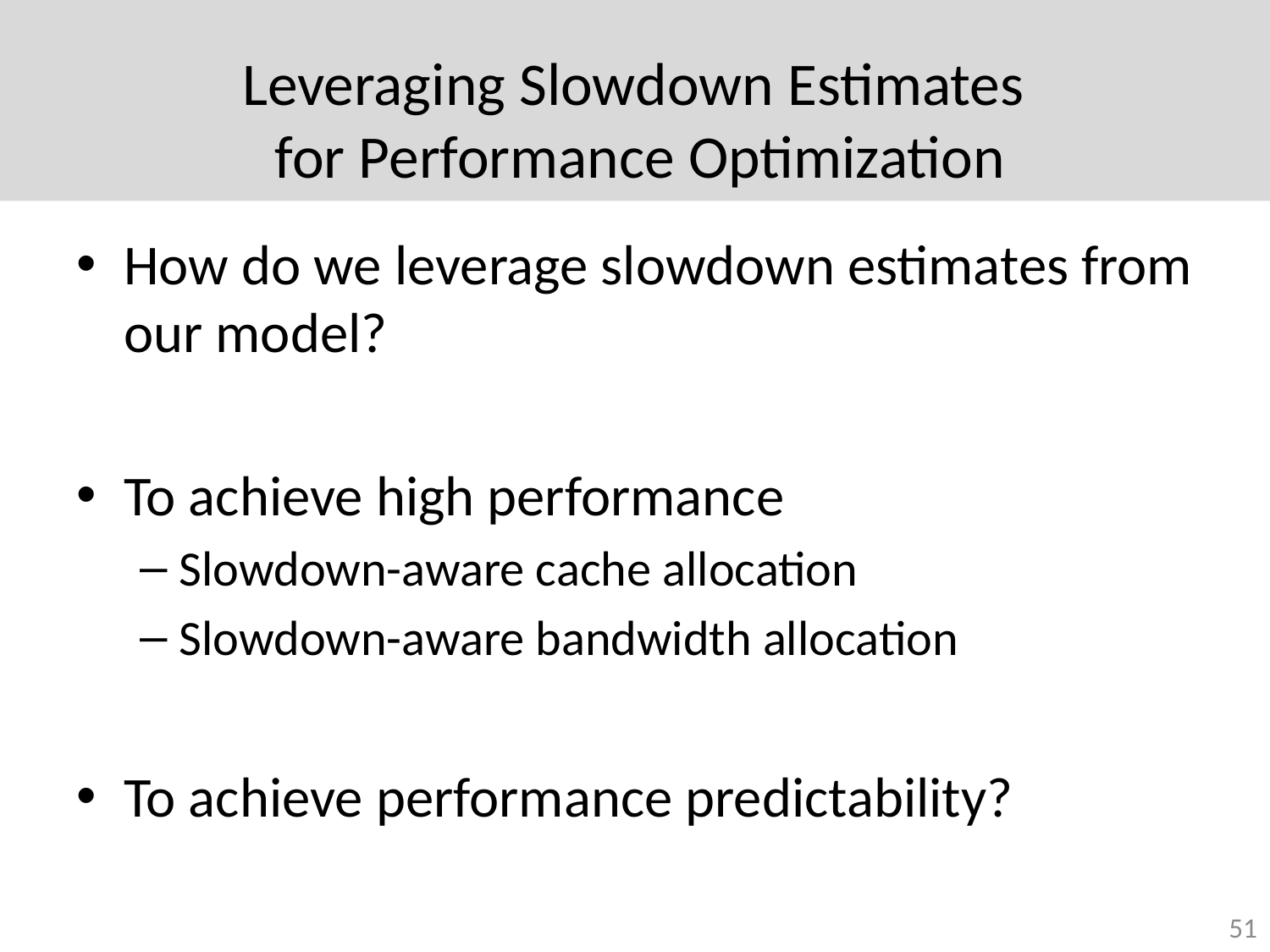

# Leveraging Slowdown Estimates for Performance Optimization
How do we leverage slowdown estimates from our model?

To achieve high performance
Slowdown-aware cache allocation
Slowdown-aware bandwidth allocation

To achieve performance predictability?
51